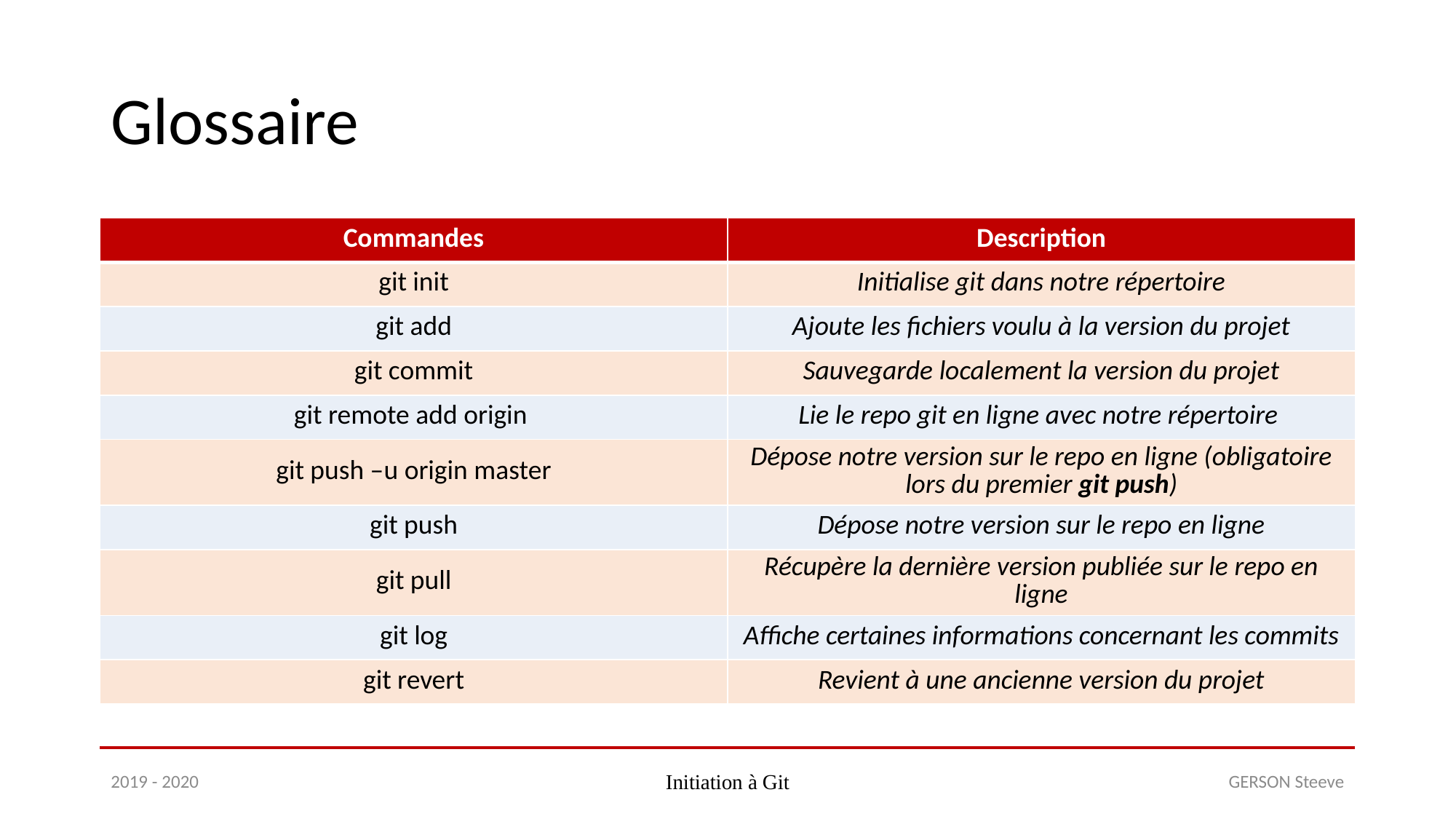

# Glossaire
| Commandes | Description |
| --- | --- |
| git init | Initialise git dans notre répertoire |
| git add | Ajoute les fichiers voulu à la version du projet |
| git commit | Sauvegarde localement la version du projet |
| git remote add origin | Lie le repo git en ligne avec notre répertoire |
| git push –u origin master | Dépose notre version sur le repo en ligne (obligatoire lors du premier git push) |
| git push | Dépose notre version sur le repo en ligne |
| git pull | Récupère la dernière version publiée sur le repo en ligne |
| git log | Affiche certaines informations concernant les commits |
| git revert | Revient à une ancienne version du projet |
2019 - 2020
Initiation à Git
GERSON Steeve